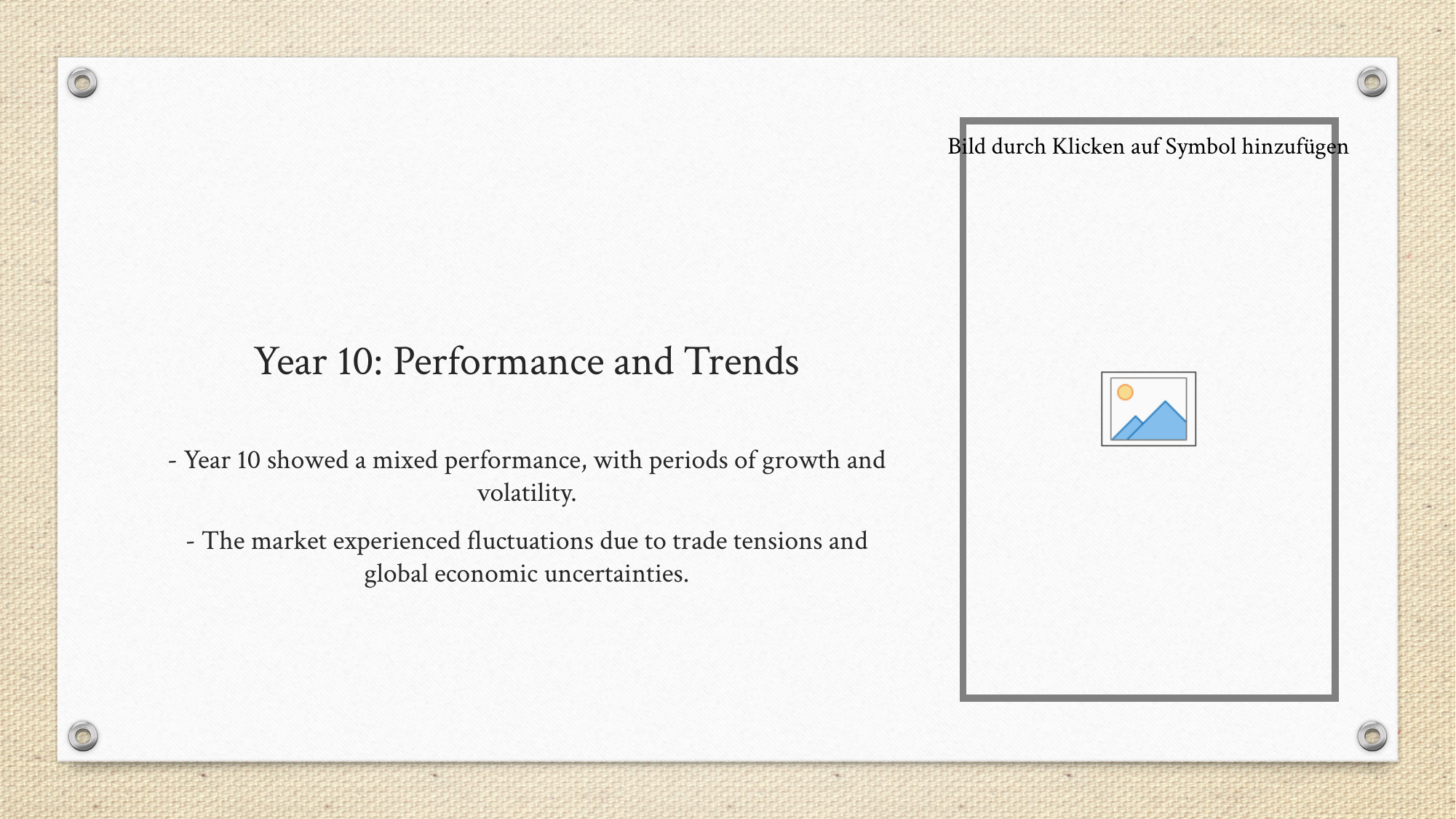

# Year 10: Performance and Trends

- Year 10 showed a mixed performance, with periods of growth and volatility.
- The market experienced fluctuations due to trade tensions and global economic uncertainties.